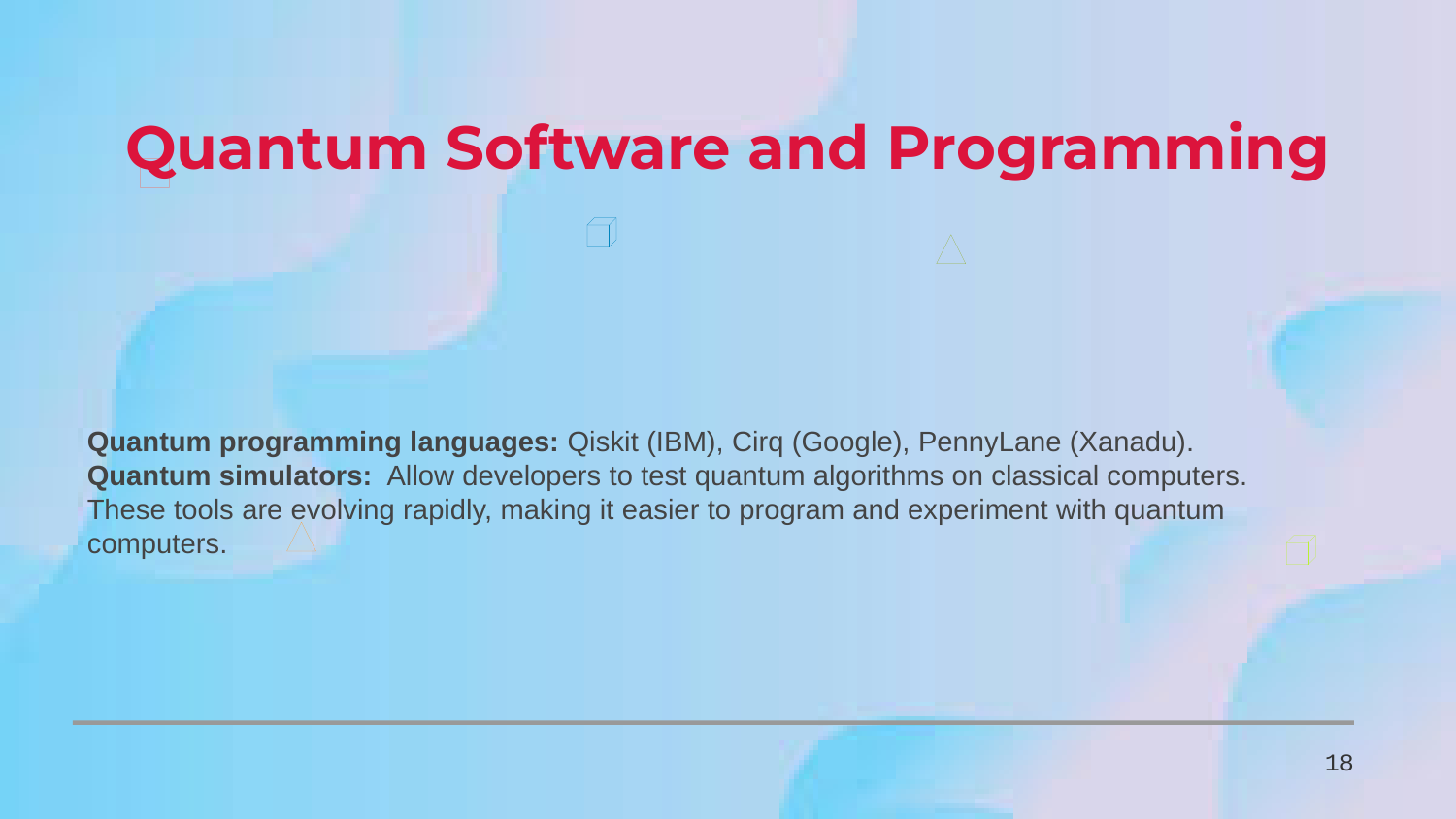

Quantum Software and Programming

Quantum programming languages: Qiskit (IBM), Cirq (Google), PennyLane (Xanadu).
Quantum simulators:  Allow developers to test quantum algorithms on classical computers.
These tools are evolving rapidly, making it easier to program and experiment with quantum computers.

18